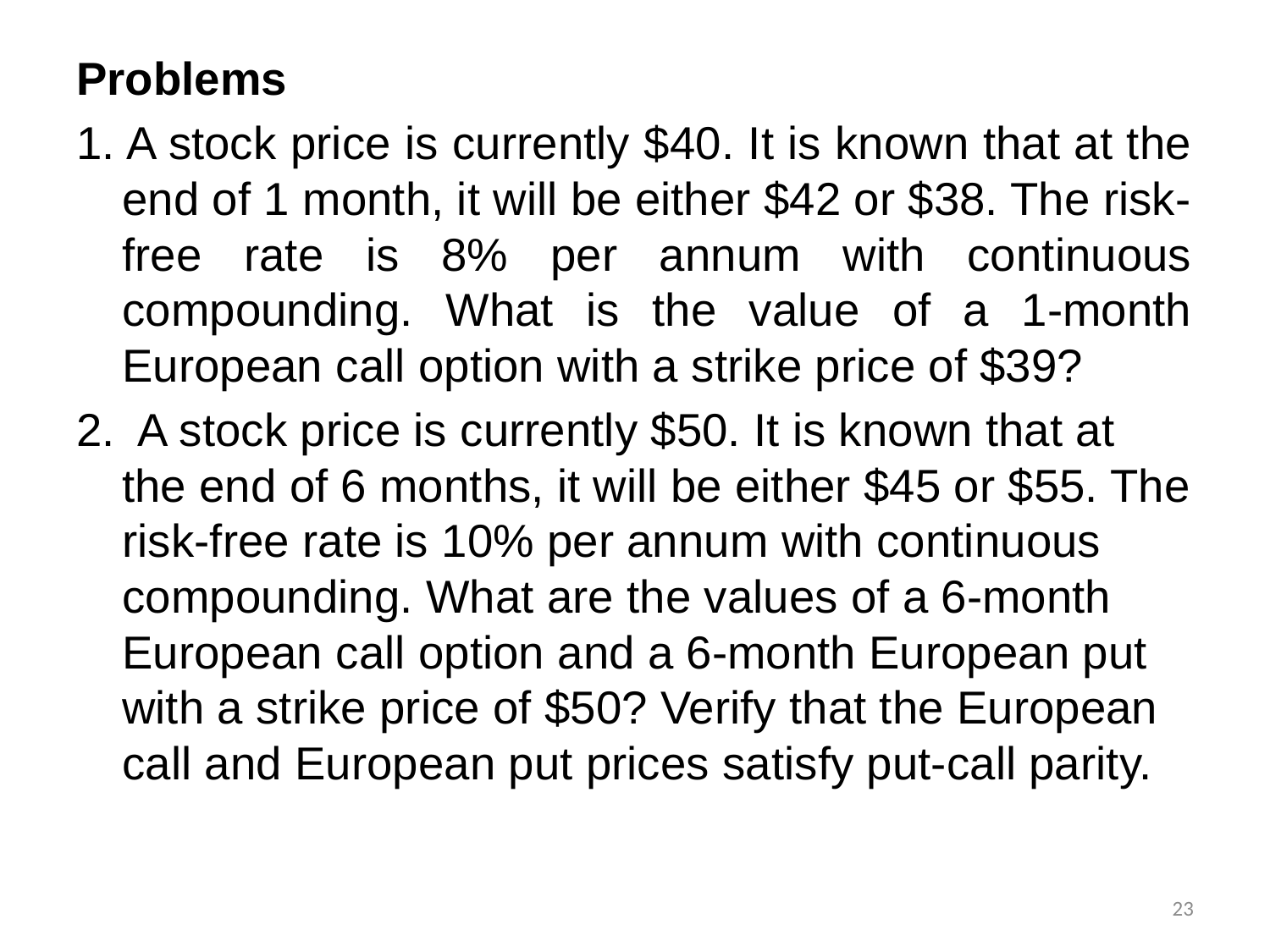

Problems
1. A stock price is currently $40. It is known that at the end of 1 month, it will be either $42 or $38. The risk-free rate is 8% per annum with continuous compounding. What is the value of a 1-month European call option with a strike price of $39?
2.  A stock price is currently $50. It is known that at the end of 6 months, it will be either $45 or $55. The risk-free rate is 10% per annum with continuous compounding. What are the values of a 6-month European call option and a 6-month European put with a strike price of $50? Verify that the European call and European put prices satisfy put-call parity.

23